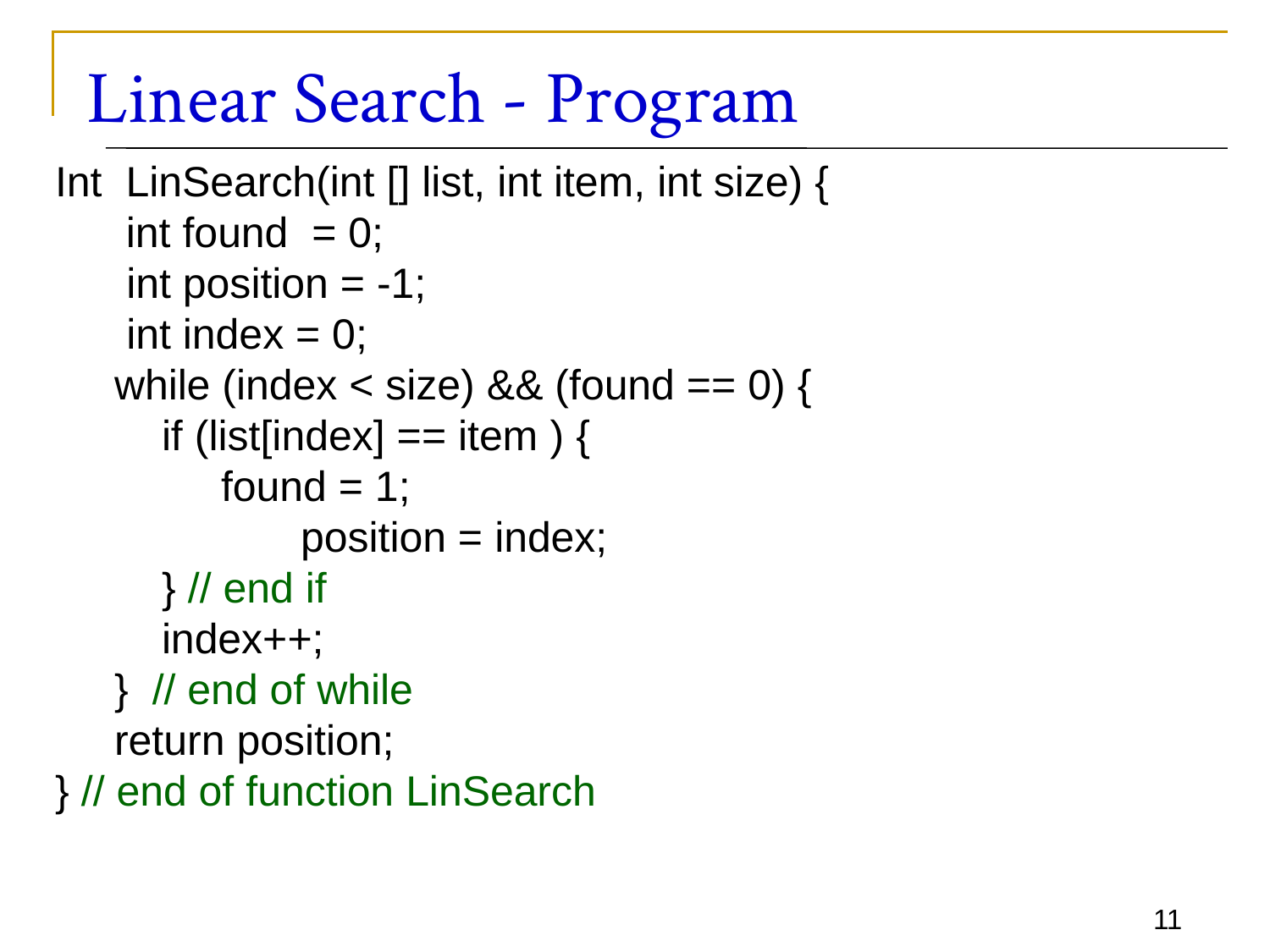

# Linear Search - Program
Int  LinSearch(int [] list, int item, int size) {
      int found  = 0;
	  int position = -1;
	  int index = 0;
     while (index < size) && (found == 0) {
         if (list[index] == item ) {
              found = 1;
		      position = index;
         } // end if
         index++;
     }  // end of while
     return position;
} // end of function LinSearch